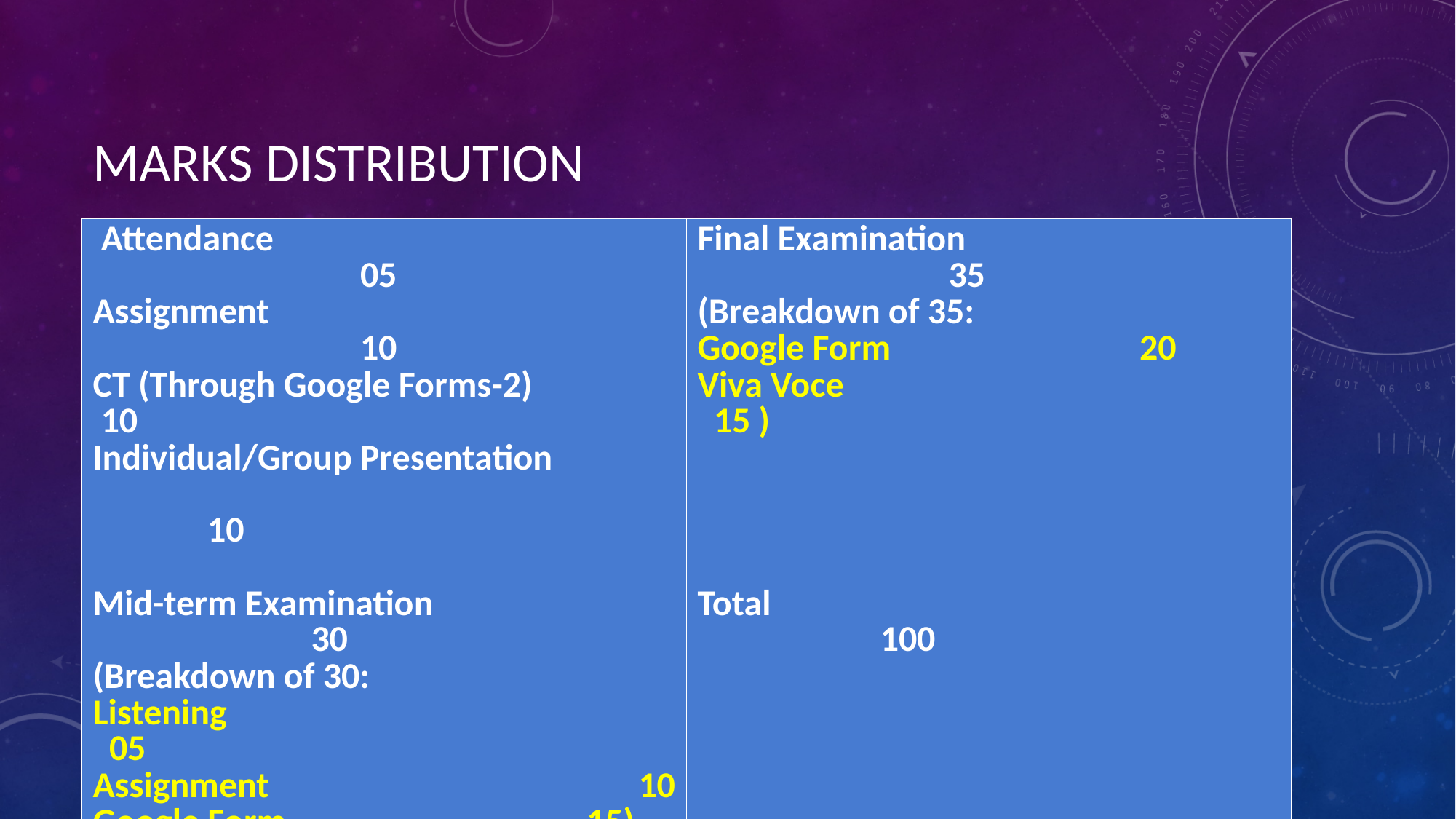

# Marks Distribution
| Attendance 05 Assignment 10 CT (Through Google Forms-2) 10 Individual/Group Presentation 10 Mid-term Examination 30 (Breakdown of 30: Listening 05 Assignment 10 Google Form 15) | Final Examination 35 (Breakdown of 35: Google Form 20 Viva Voce 15 ) Total 100 |
| --- | --- |